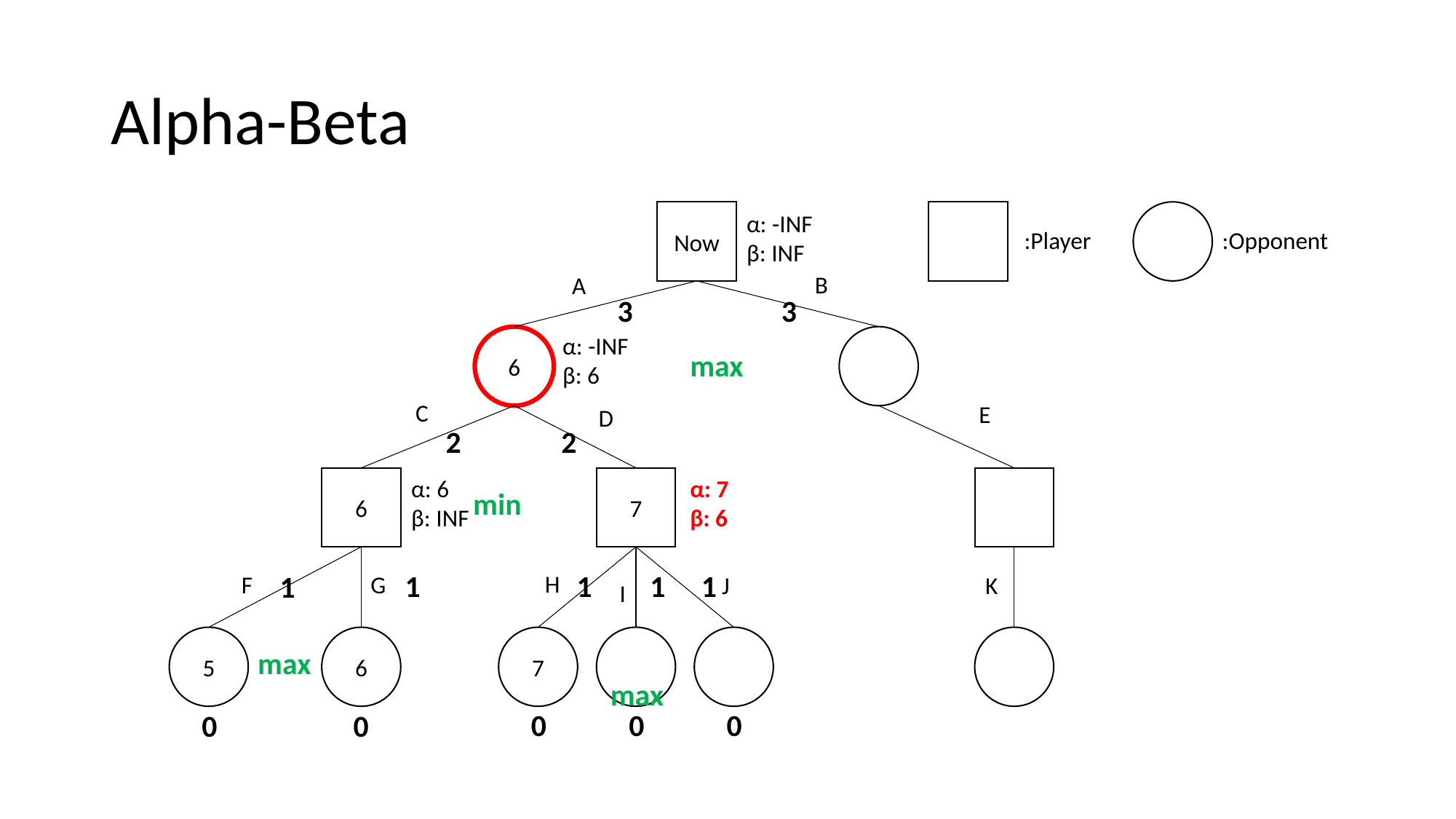

# Alpha-Beta
Now

α: -INF
β: INF
:Player
:Opponent
B
A
3
3
α: -INF
β: 6
6

max
C
E
D
2
2
α: 7
β: 6
6
α: 6
β: INF
7

min
1
1
1
1
1
H
F
G
J
K
I
5
6
7

max
max
0
0
0
0
0